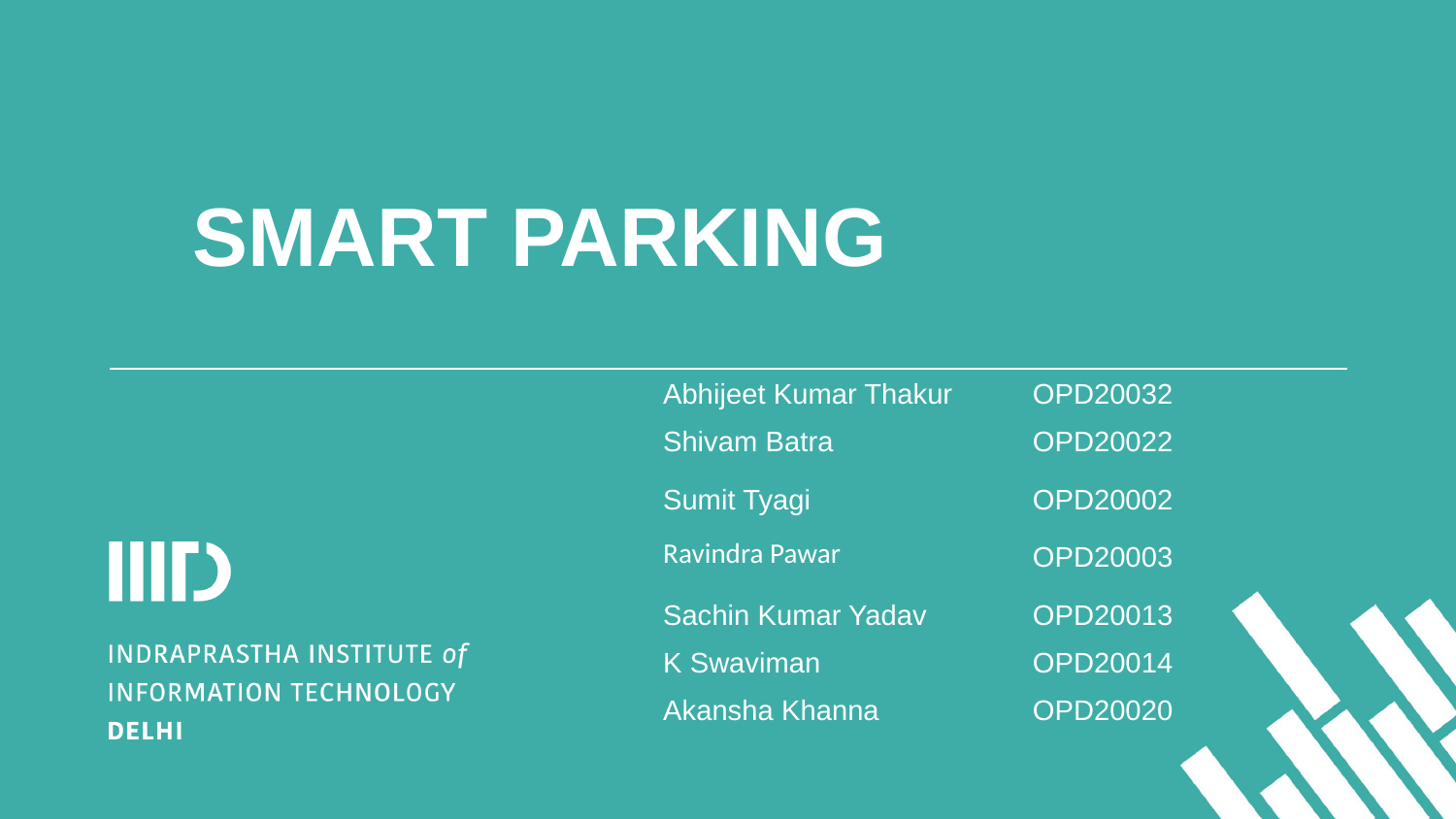

# SMART PARKING
| Abhijeet Kumar Thakur | OPD20032 |
| --- | --- |
| Shivam Batra | OPD20022 |
| Sumit Tyagi | OPD20002 |
| Ravindra Pawar | OPD20003 |
| Sachin Kumar Yadav | OPD20013 |
| K Swaviman | OPD20014 |
| Akansha Khanna | OPD20020 |